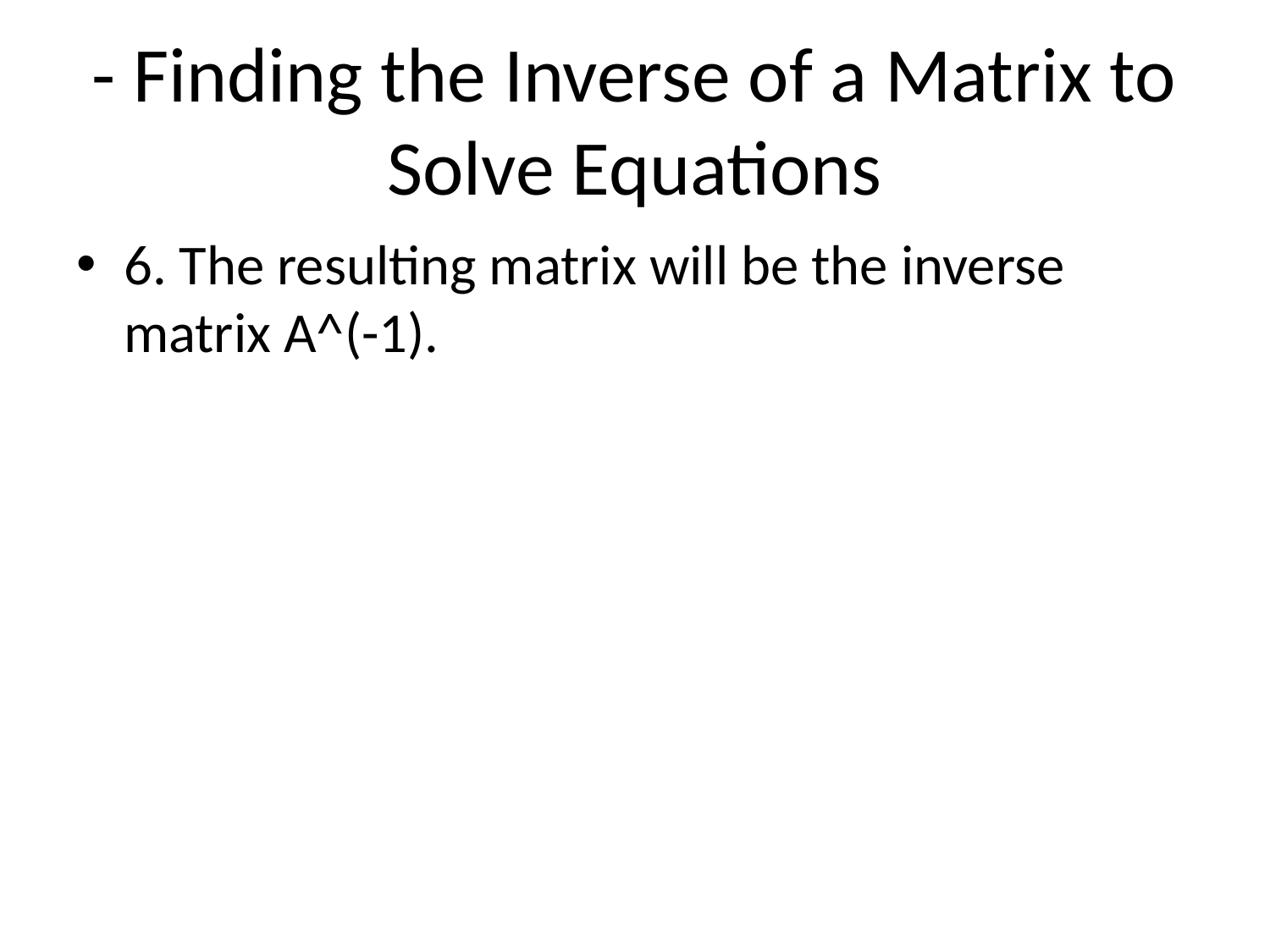

# - Finding the Inverse of a Matrix to Solve Equations
6. The resulting matrix will be the inverse matrix A^(-1).